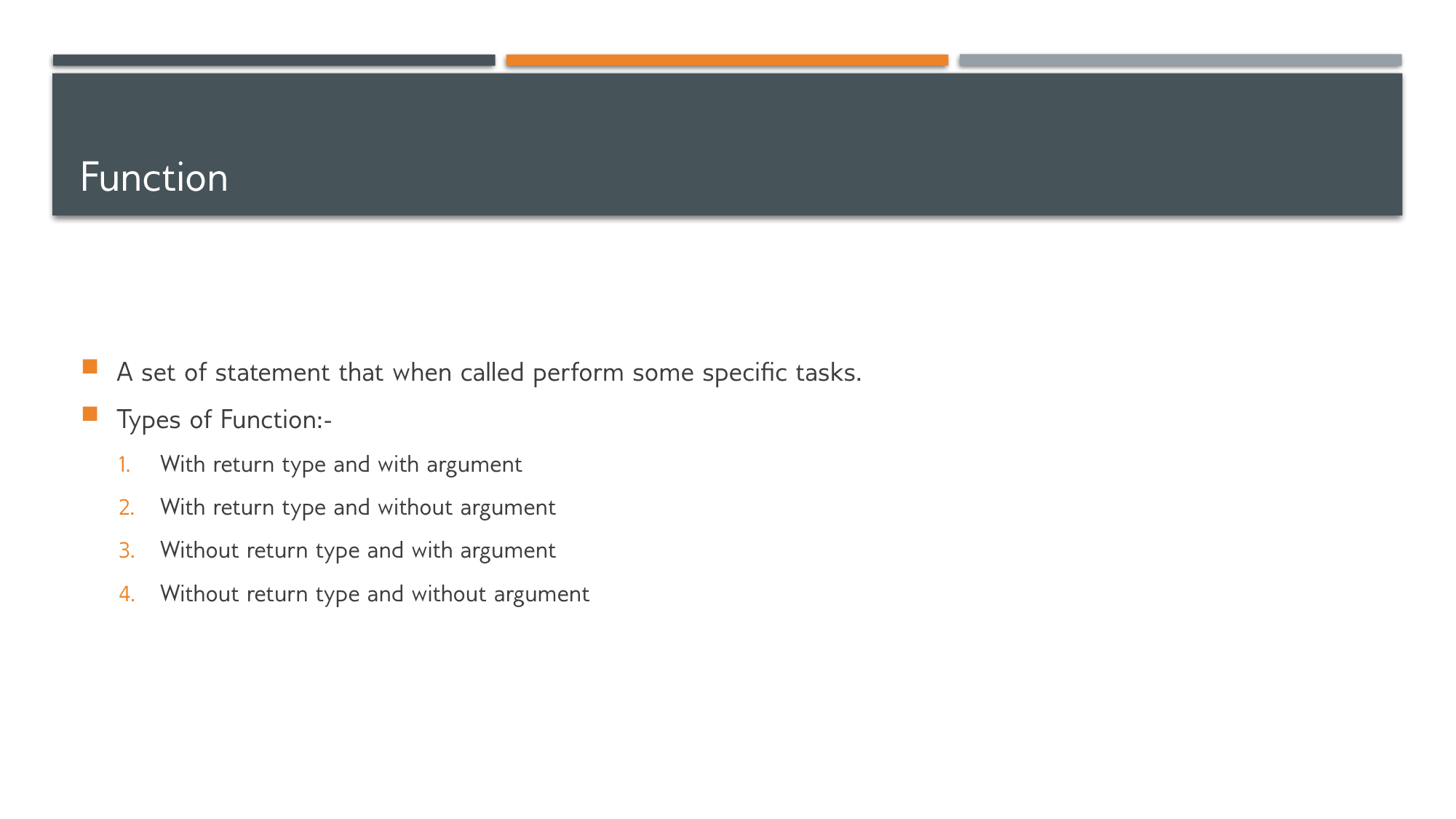

# Function
A set of statement that when called perform some specific tasks.
Types of Function:-
With return type and with argument
With return type and without argument
Without return type and with argument
Without return type and without argument